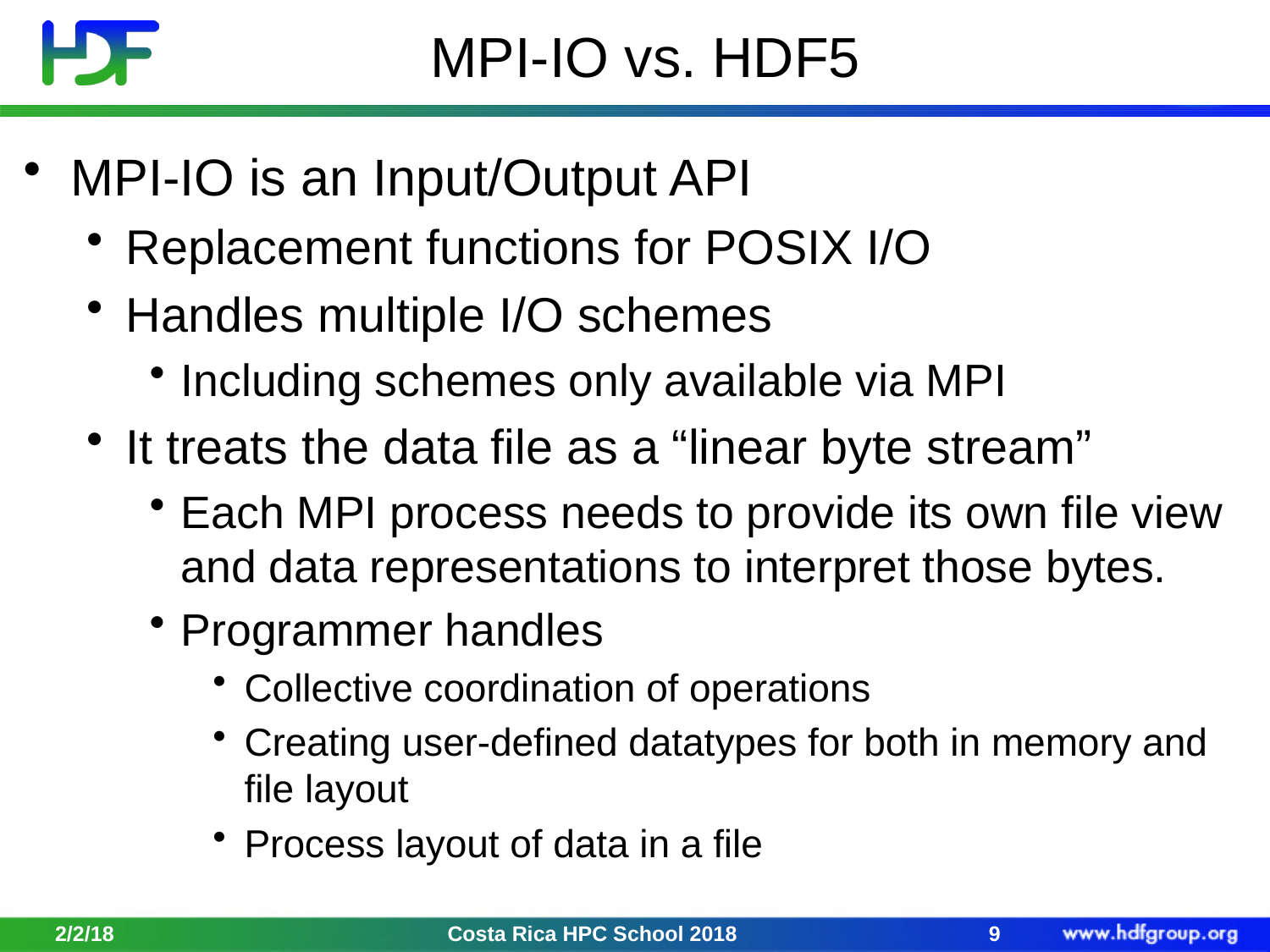

# MPI-IO vs. HDF5
MPI-IO is an Input/Output API
Replacement functions for POSIX I/O
Handles multiple I/O schemes
Including schemes only available via MPI
It treats the data file as a “linear byte stream”
Each MPI process needs to provide its own file view and data representations to interpret those bytes.
Programmer handles
Collective coordination of operations
Creating user-defined datatypes for both in memory and file layout
Process layout of data in a file

2/2/18
Costa Rica HPC School 2018
9